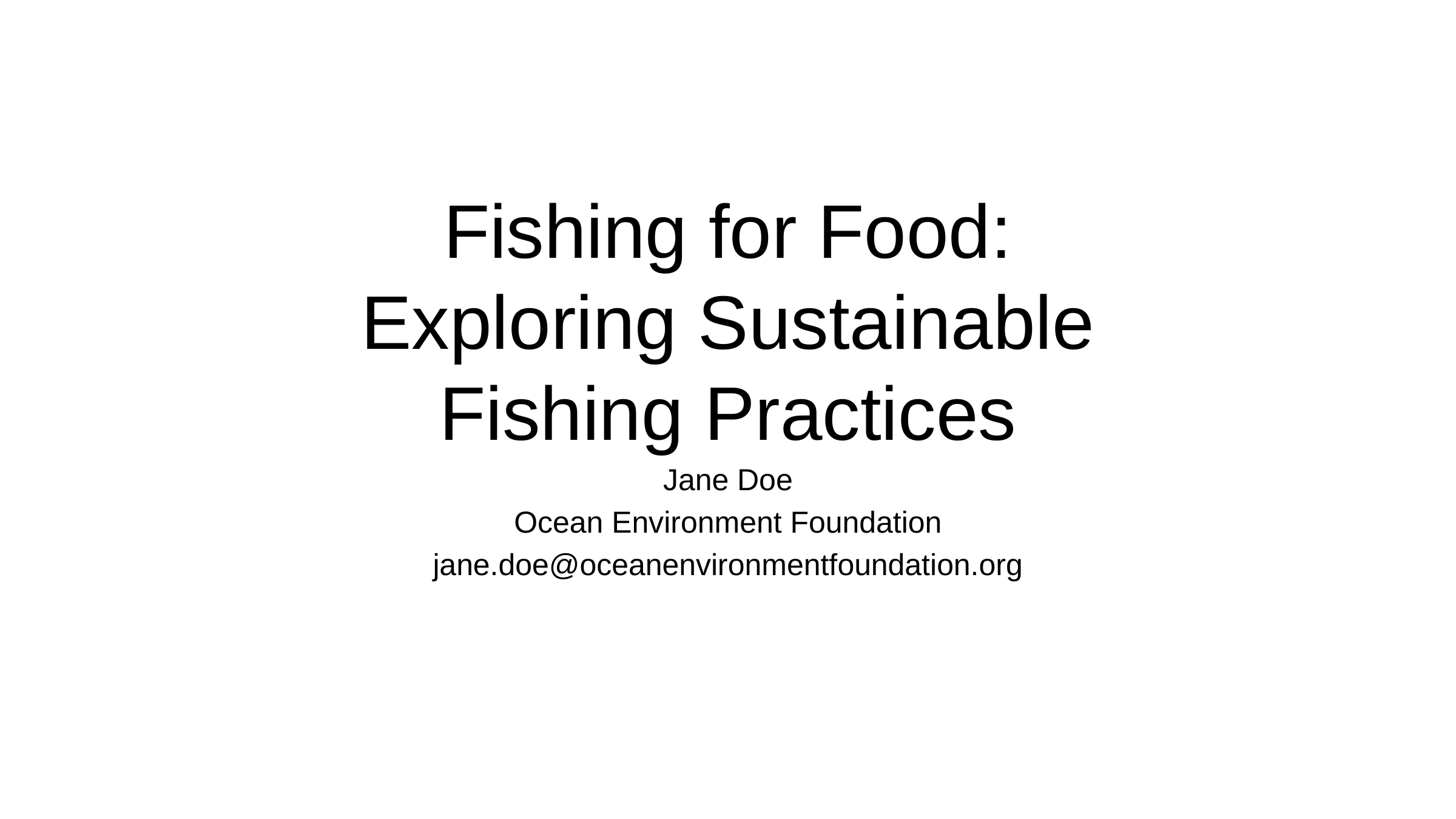

# Fishing for Food: Exploring Sustainable Fishing Practices
Jane Doe
Ocean Environment Foundation
jane.doe@oceanenvironmentfoundation.org